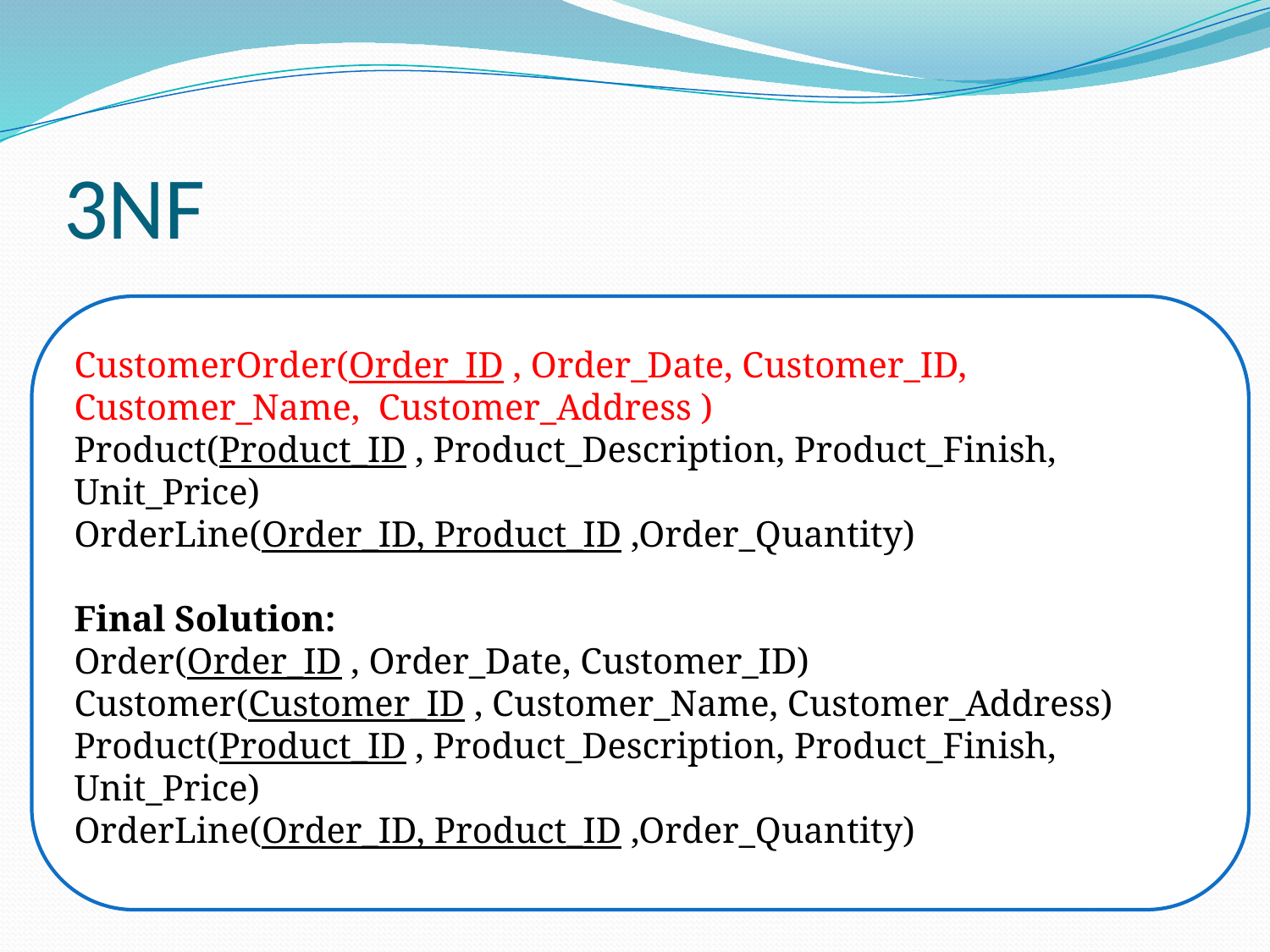

# 3NF

CustomerOrder(Order_ID , Order_Date, Customer_ID, Customer_Name,  Customer_Address )
Product(Product_ID , Product_Description, Product_Finish, Unit_Price)
OrderLine(Order_ID, Product_ID ,Order_Quantity)

Final Solution:
Order(Order_ID , Order_Date, Customer_ID)
Customer(Customer_ID , Customer_Name, Customer_Address)
Product(Product_ID , Product_Description, Product_Finish, Unit_Price)
OrderLine(Order_ID, Product_ID ,Order_Quantity)